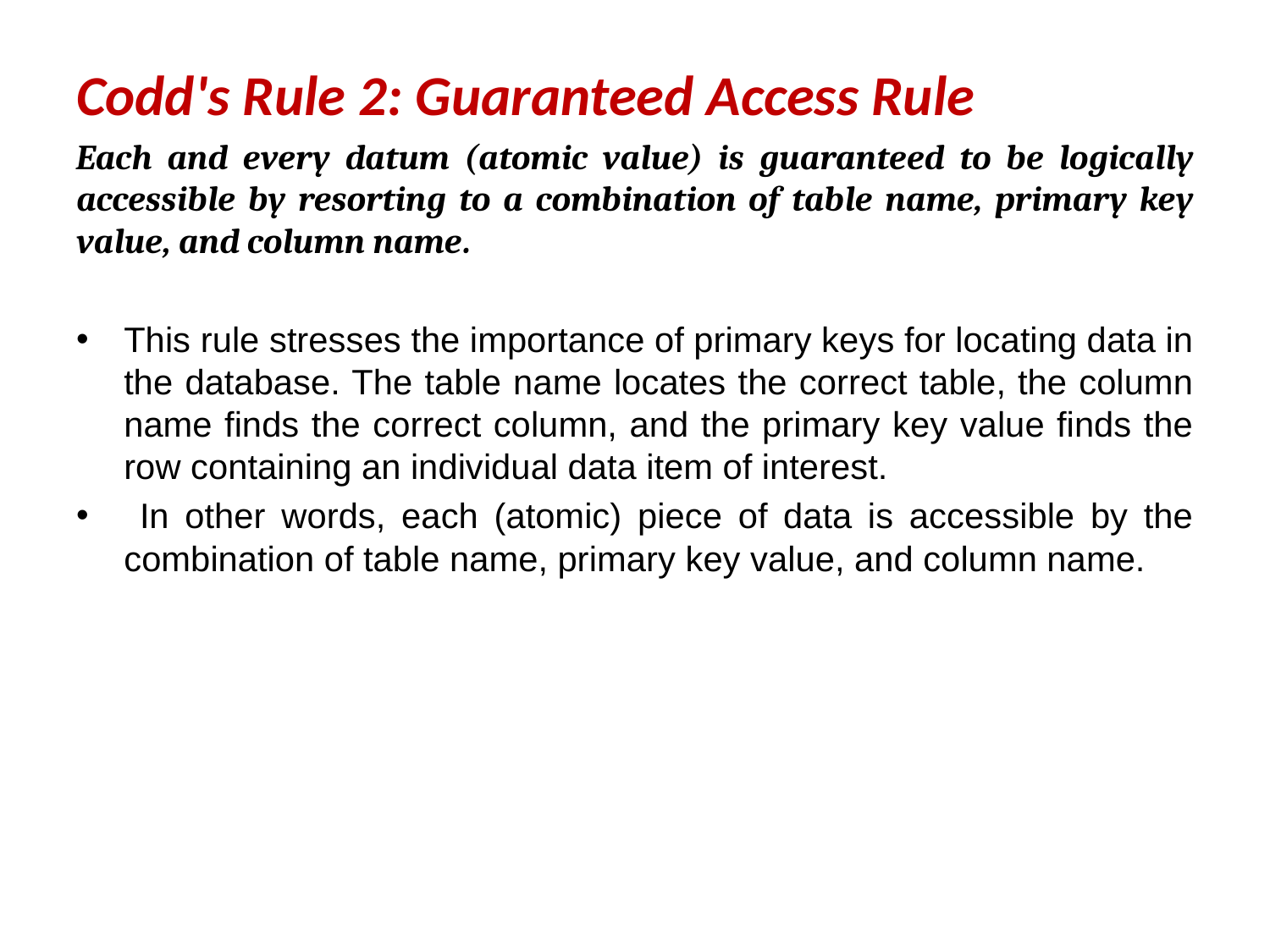

Codd's Rule 2: Guaranteed Access Rule
Each and every datum (atomic value) is guaranteed to be logically accessible by resorting to a combination of table name, primary key value, and column name.

This rule stresses the importance of primary keys for locating data in the database. The table name locates the correct table, the column name finds the correct column, and the primary key value finds the row containing an individual data item of interest.
 In other words, each (atomic) piece of data is accessible by the combination of table name, primary key value, and column name.